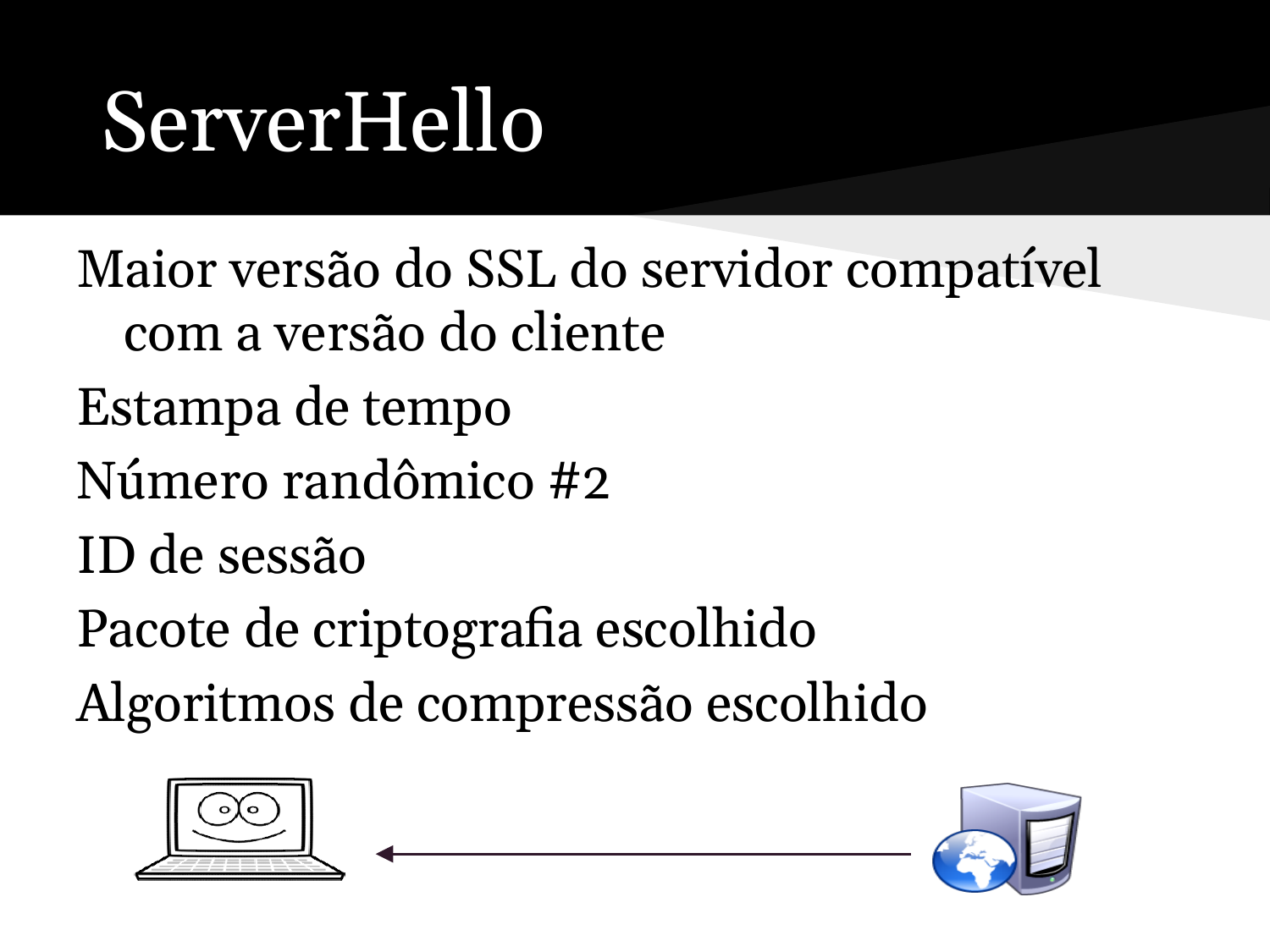

# ServerHello
Maior versão do SSL do servidor compatível com a versão do cliente
Estampa de tempo
Número randômico #2
ID de sessão
Pacote de criptografia escolhido
Algoritmos de compressão escolhido